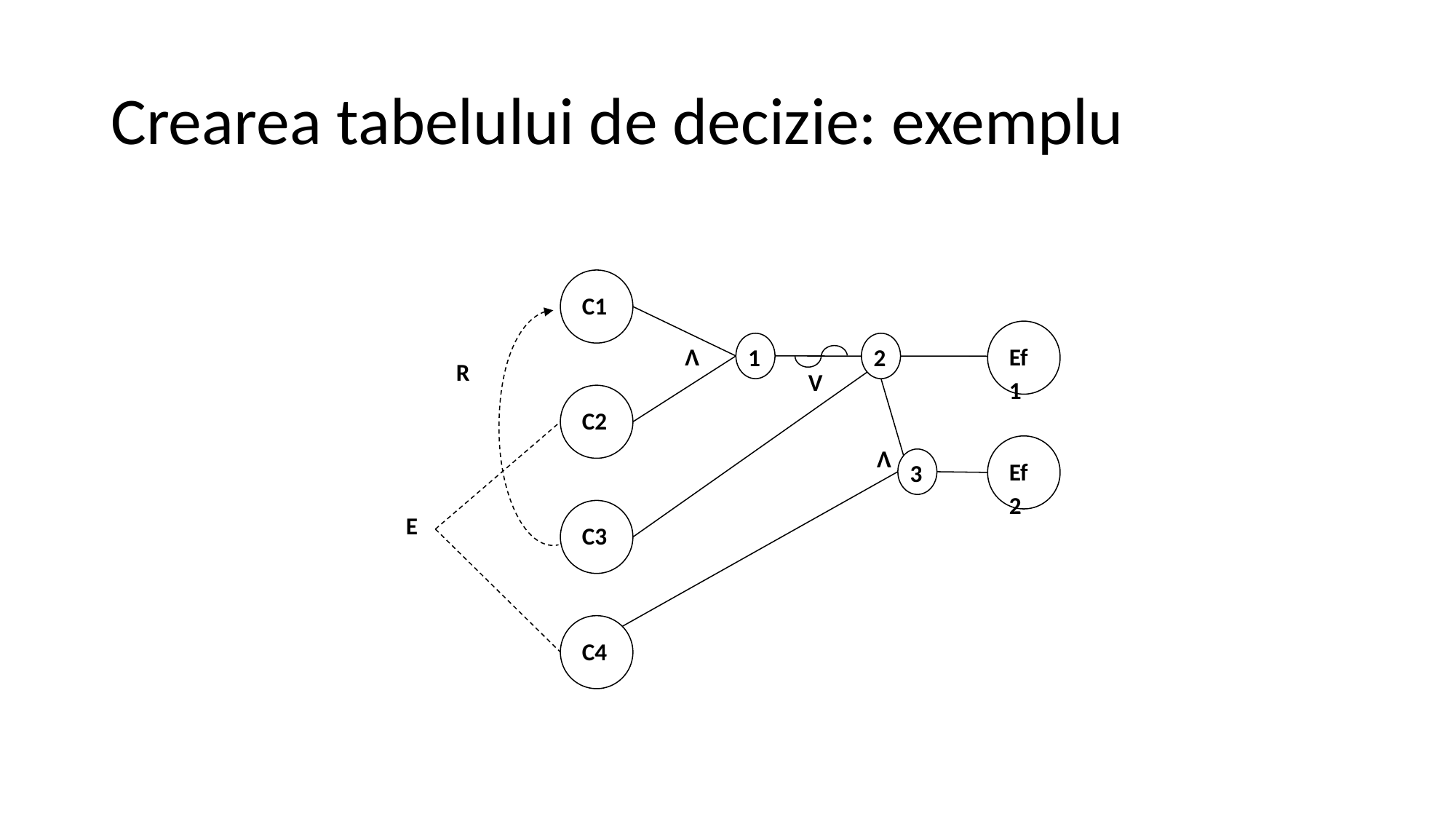

# Crearea tabelului de decizie: exemplu

C1
C2
C3
C4

R
E
Ef1
Ef2
1
2
Λ

V
Λ
3